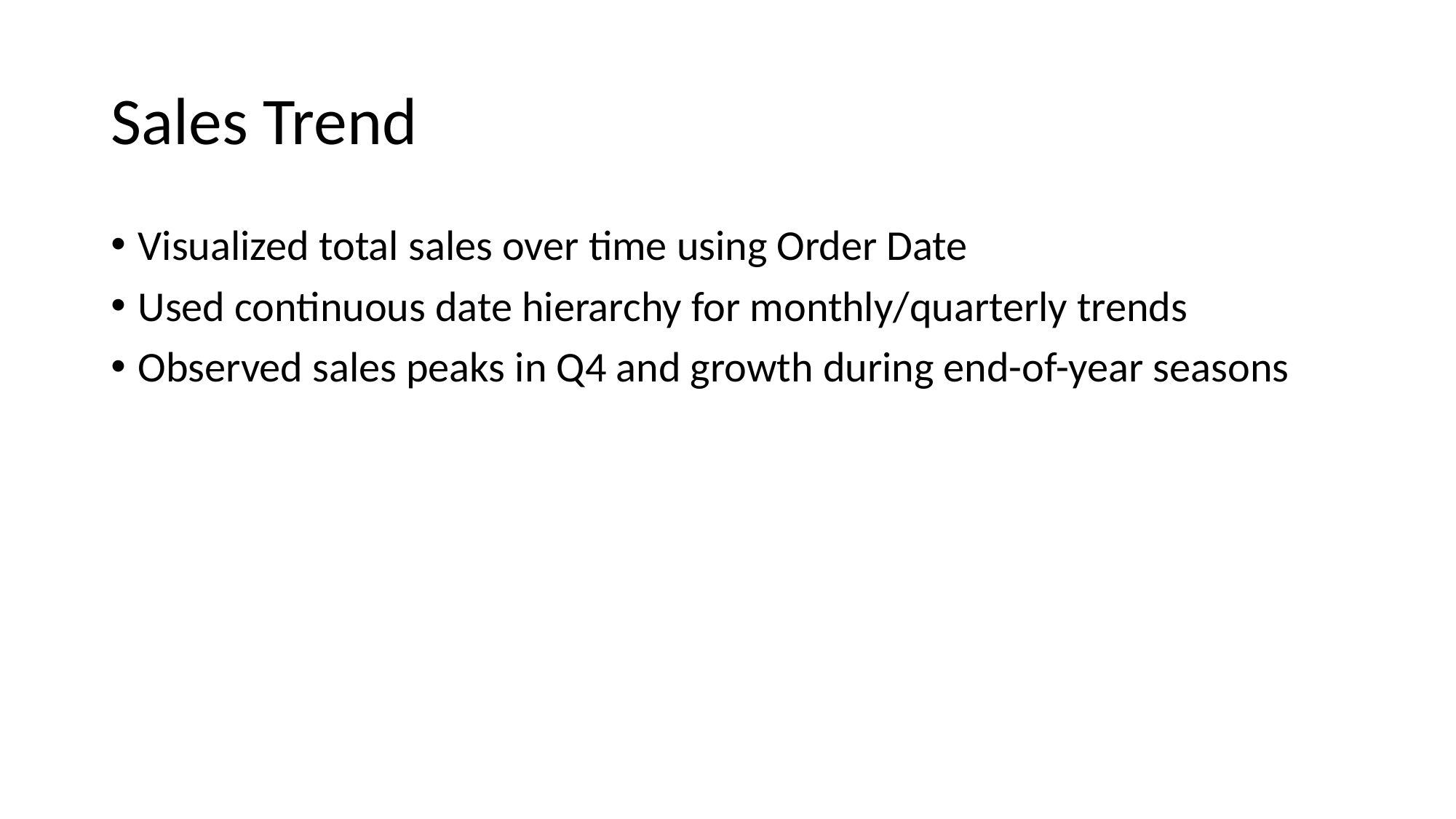

# Sales Trend
Visualized total sales over time using Order Date
Used continuous date hierarchy for monthly/quarterly trends
Observed sales peaks in Q4 and growth during end-of-year seasons